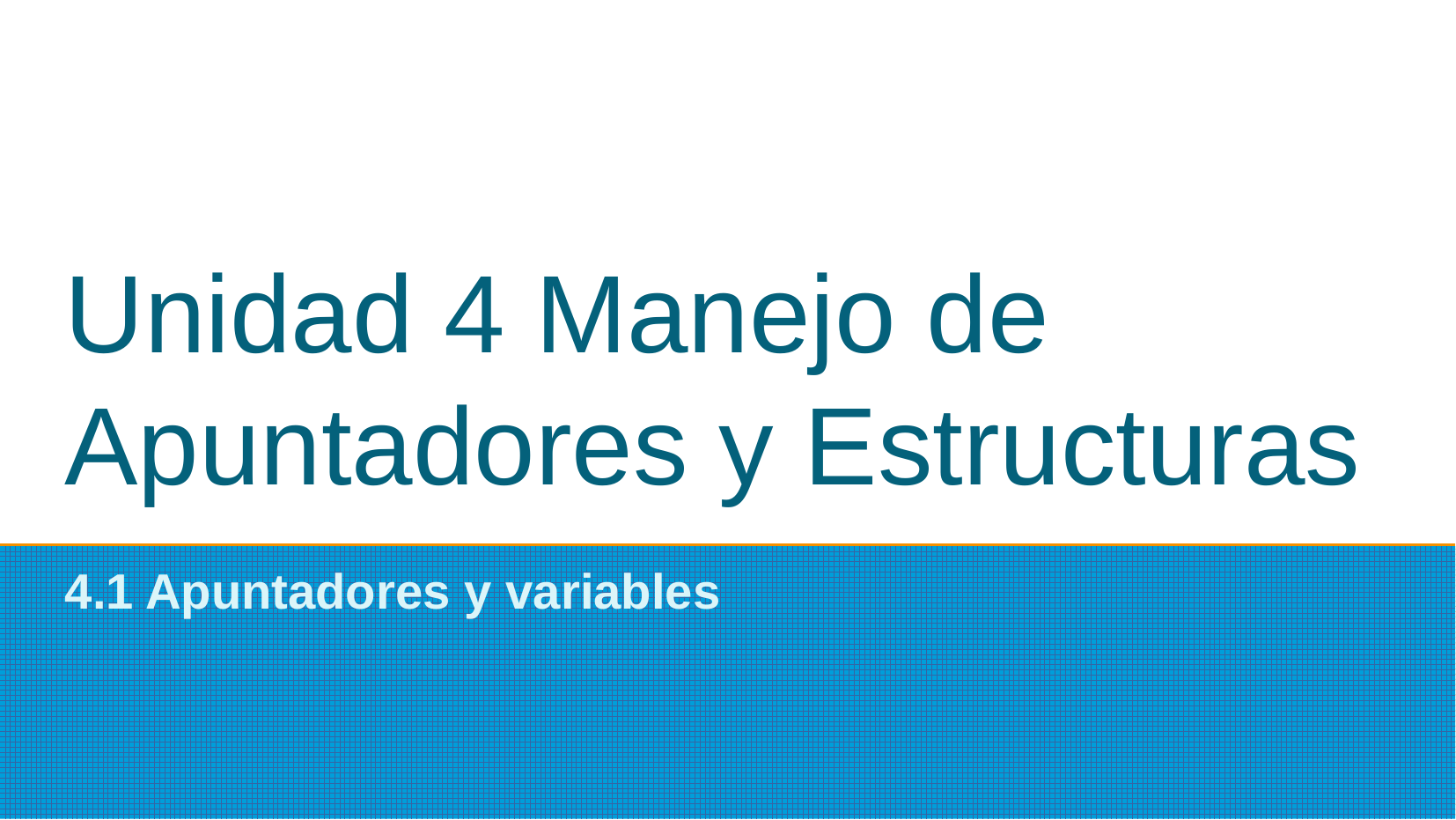

Unidad 4 Manejo de Apuntadores y Estructuras
4.1 Apuntadores y variables